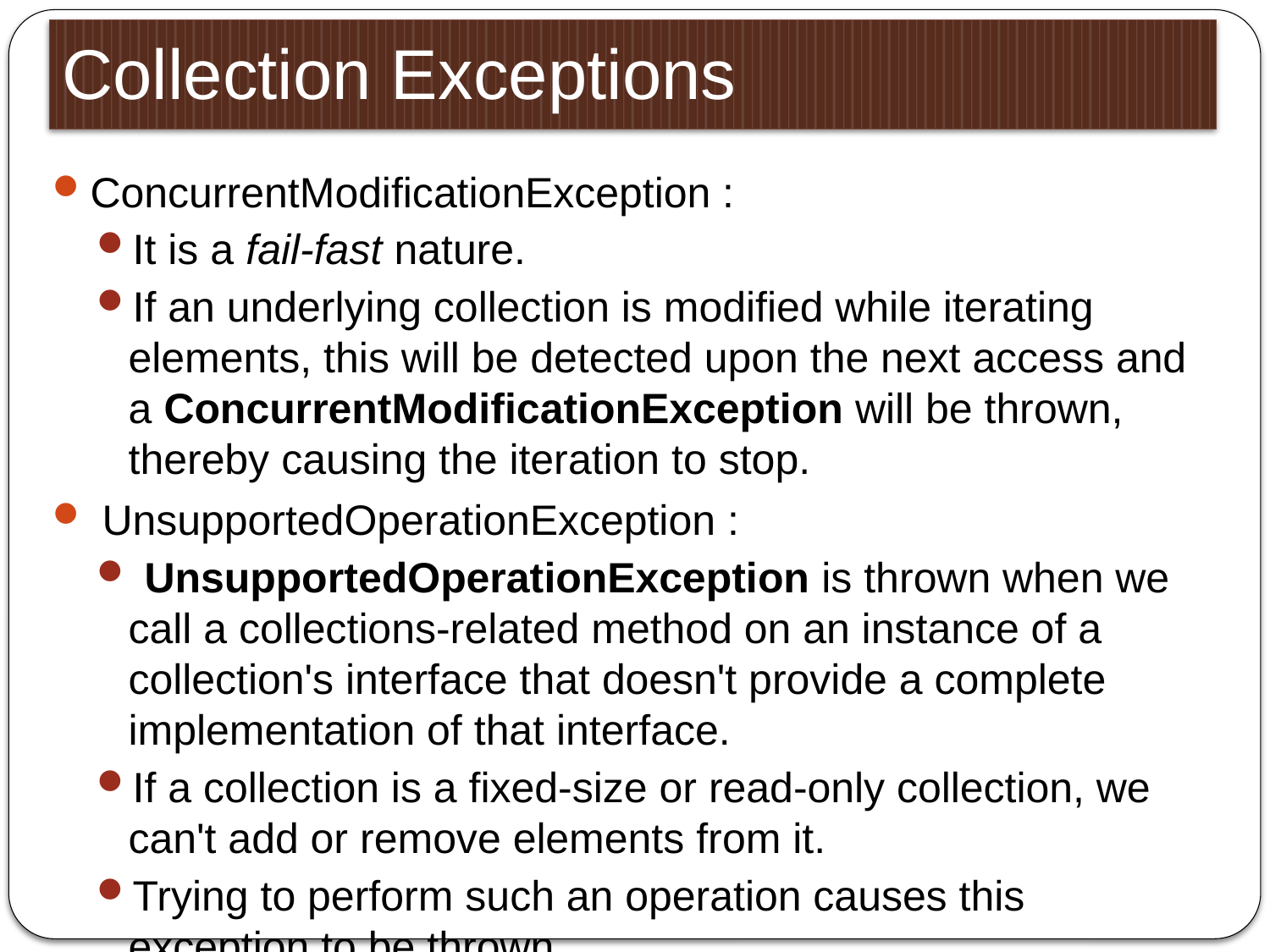

# Collection Exceptions
ConcurrentModificationException :
It is a fail-fast nature.
If an underlying collection is modified while iterating elements, this will be detected upon the next access and a ConcurrentModificationException will be thrown, thereby causing the iteration to stop.
 UnsupportedOperationException :
 UnsupportedOperationException is thrown when we call a collections-related method on an instance of a collection's interface that doesn't provide a complete implementation of that interface.
If a collection is a fixed-size or read-only collection, we can't add or remove elements from it.
Trying to perform such an operation causes this exception to be thrown.